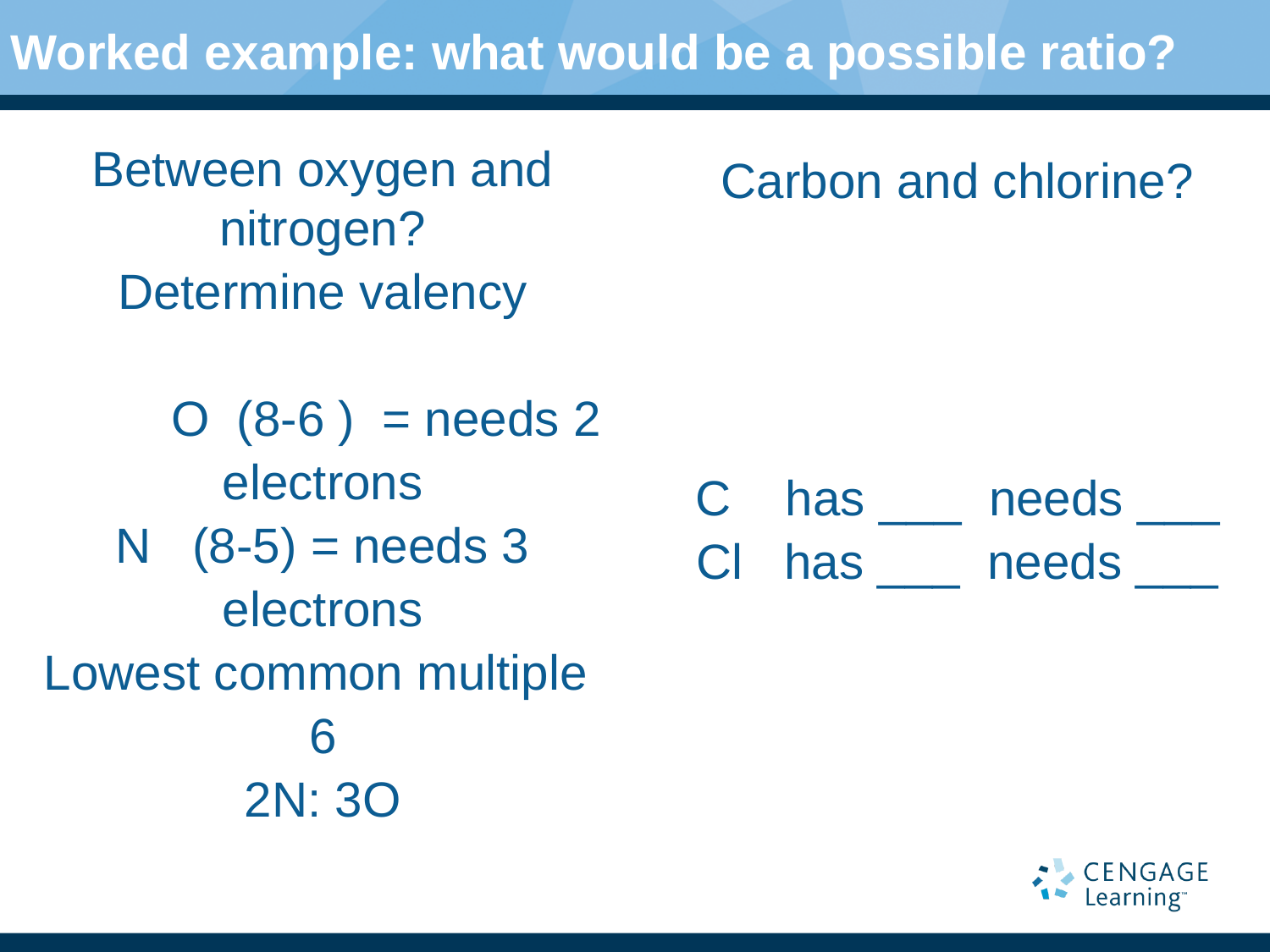

# Worked example: what would be a possible ratio?
Between oxygen and nitrogen?
Determine valency

	O  (8-6 )  = needs 2
electrons
 N   (8-5) = needs 3
electrons
Lowest common multiple
6
2N: 3O
Carbon and chlorine?

C    has ___  needs ___
Cl   has ___  needs ___